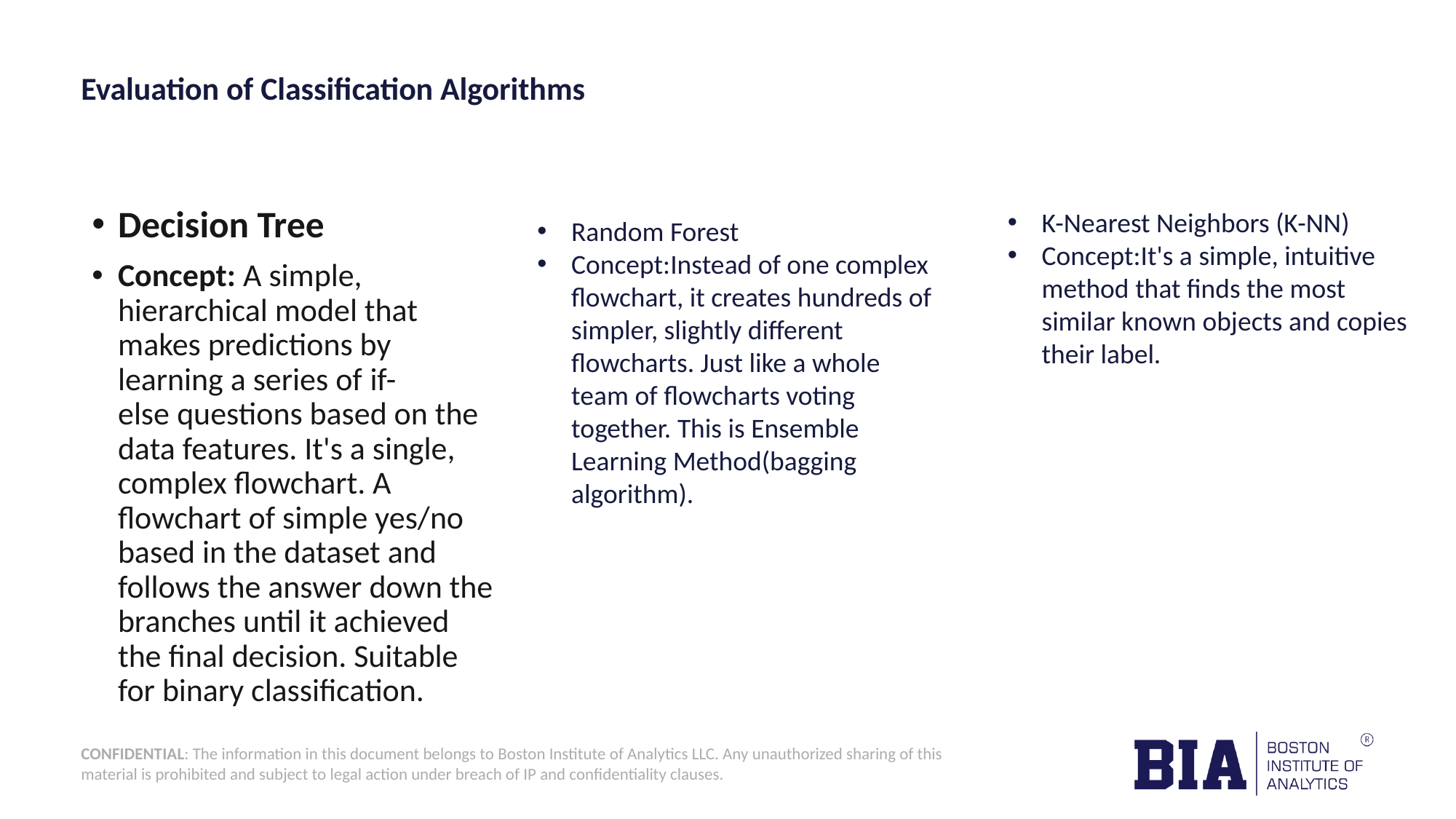

# Evaluation of Classification Algorithms
K-Nearest Neighbors (K-NN)
Concept:It's a simple, intuitive method that finds the most similar known objects and copies their label.

Decision Tree
Concept: A simple, hierarchical model that makes predictions by learning a series of if-else questions based on the data features. It's a single, complex flowchart. A flowchart of simple yes/no based in the dataset and follows the answer down the branches until it achieved the final decision. Suitable for binary classification.

Random Forest
Concept:Instead of one complex flowchart, it creates hundreds of simpler, slightly different flowcharts. Just like a whole team of flowcharts voting together. This is Ensemble Learning Method(bagging algorithm).